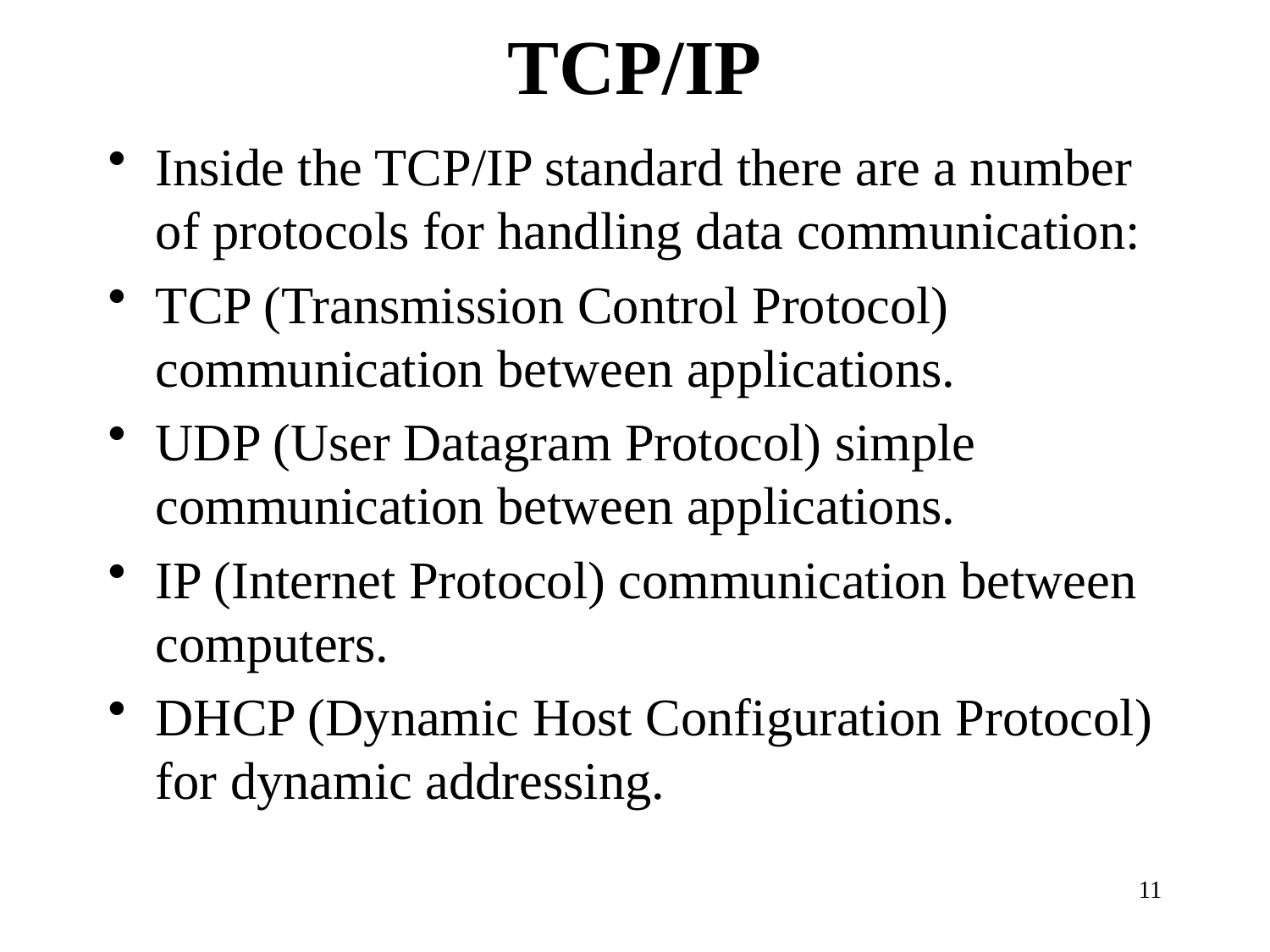

# TCP/IP
Inside the TCP/IP standard there are a number of protocols for handling data communication:
TCP (Transmission Control Protocol) communication between applications.
UDP (User Datagram Protocol) simple communication between applications.
IP (Internet Protocol) communication between computers.
DHCP (Dynamic Host Configuration Protocol) for dynamic addressing.
11